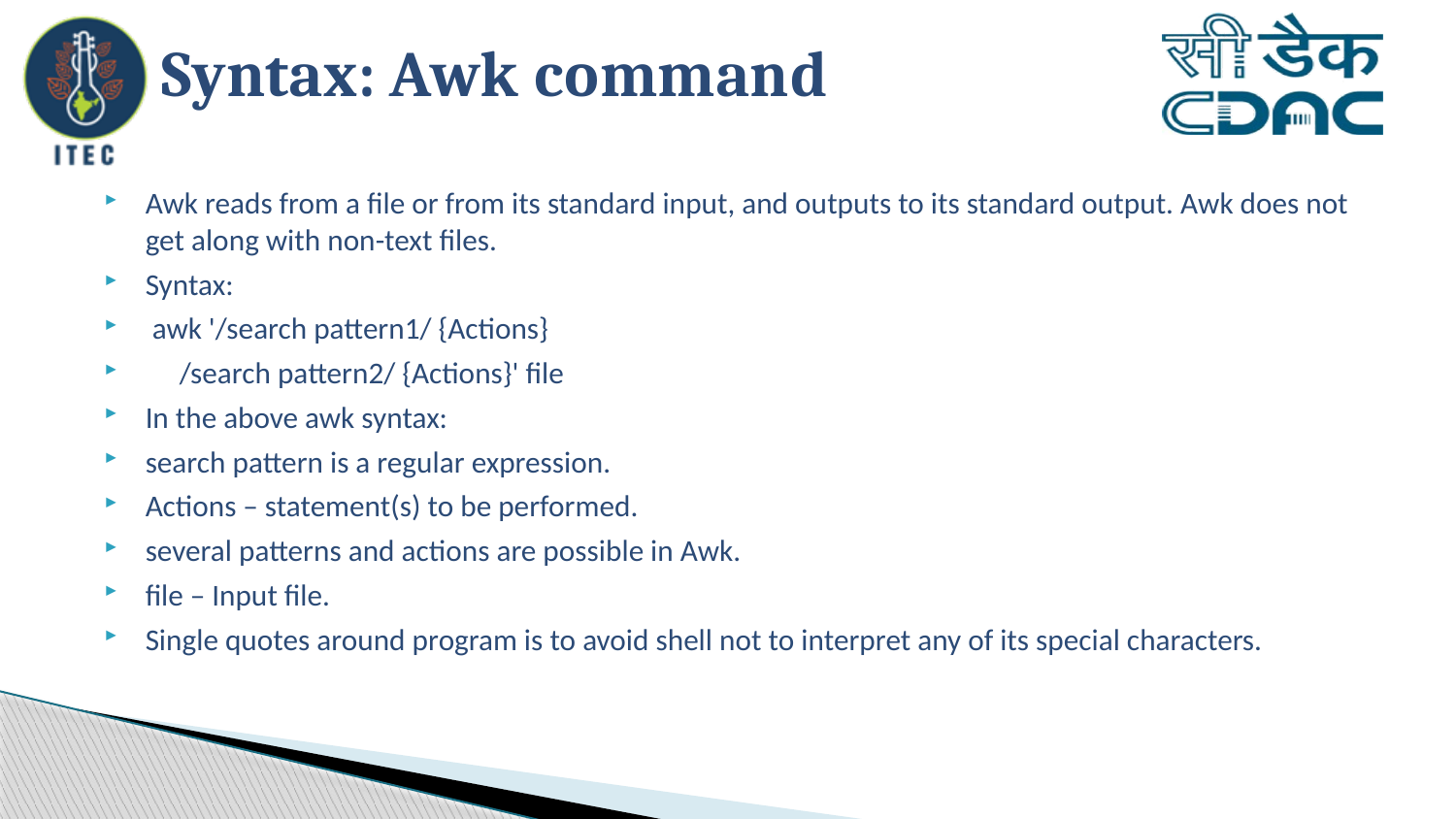

# Syntax: Awk command
Awk reads from a file or from its standard input, and outputs to its standard output. Awk does not get along with non-text files.
Syntax:
 awk '/search pattern1/ {Actions}
     /search pattern2/ {Actions}' file
In the above awk syntax:
search pattern is a regular expression.
Actions – statement(s) to be performed.
several patterns and actions are possible in Awk.
file – Input file.
Single quotes around program is to avoid shell not to interpret any of its special characters.